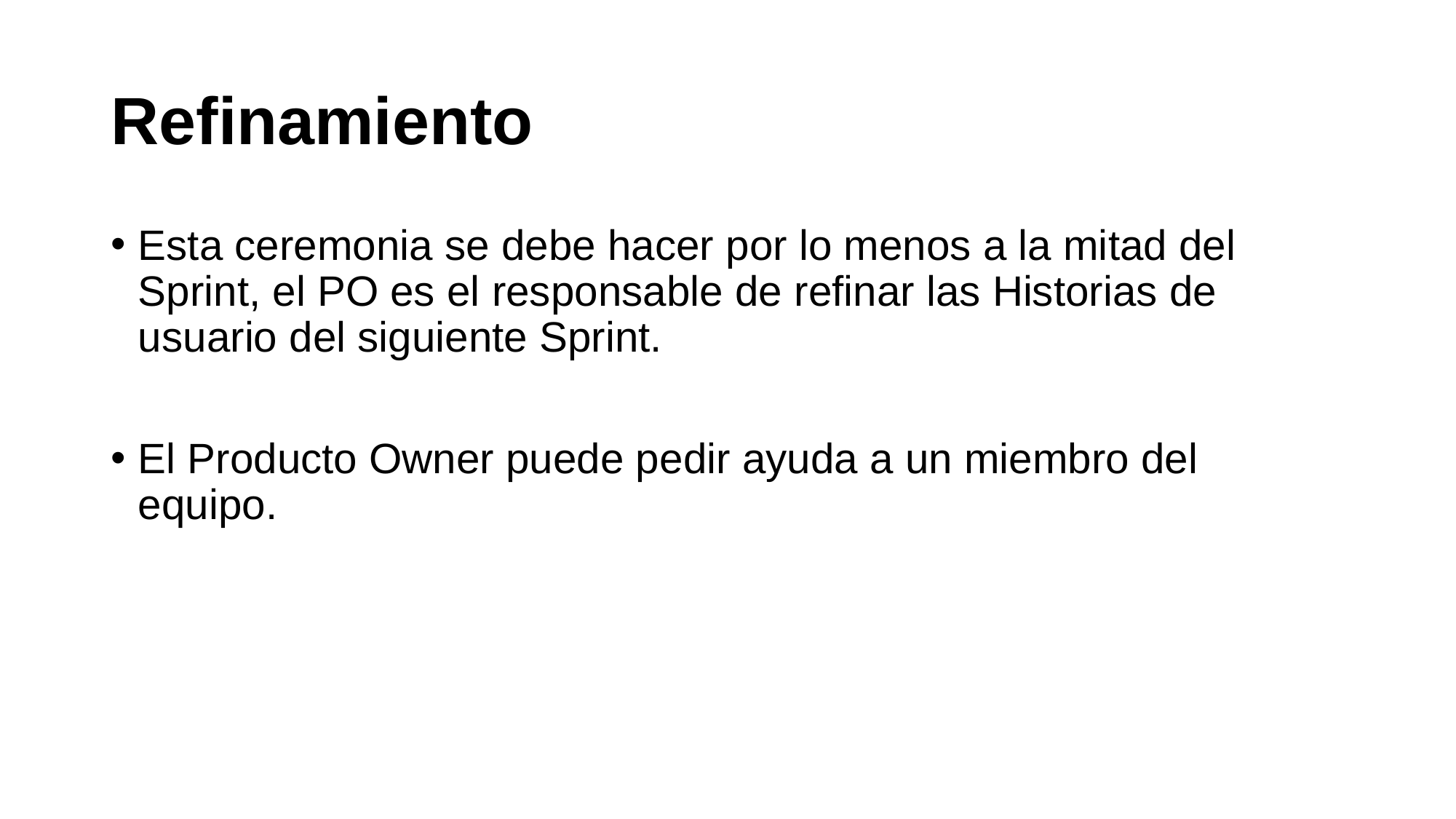

# Refinamiento
Esta ceremonia se debe hacer por lo menos a la mitad del Sprint, el PO es el responsable de refinar las Historias de usuario del siguiente Sprint.

El Producto Owner puede pedir ayuda a un miembro del equipo.